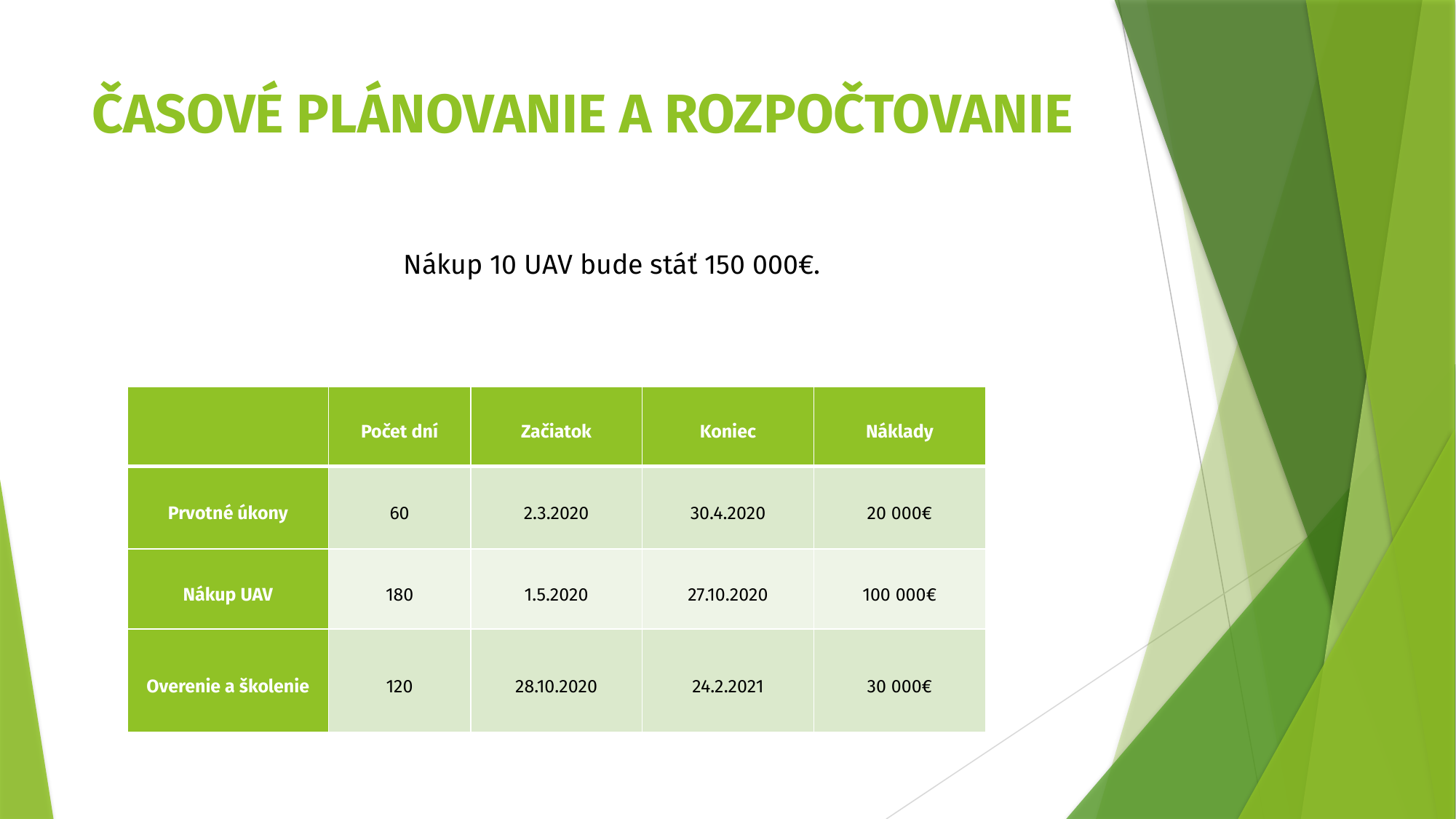

# ČASOVÉ PLÁNOVANIE A ROZPOČTOVANIE
Nákup 10 UAV bude stáť 150 000€.

|  | Počet dní | Začiatok | Koniec | Náklady |
| --- | --- | --- | --- | --- |
| Prvotné úkony | 60 | 2.3.2020 | 30.4.2020 | 20 000€ |
| Nákup UAV | 180 | 1.5.2020 | 27.10.2020 | 100 000€ |
| Overenie a školenie | 120 | 28.10.2020 | 24.2.2021 | 30 000€ |